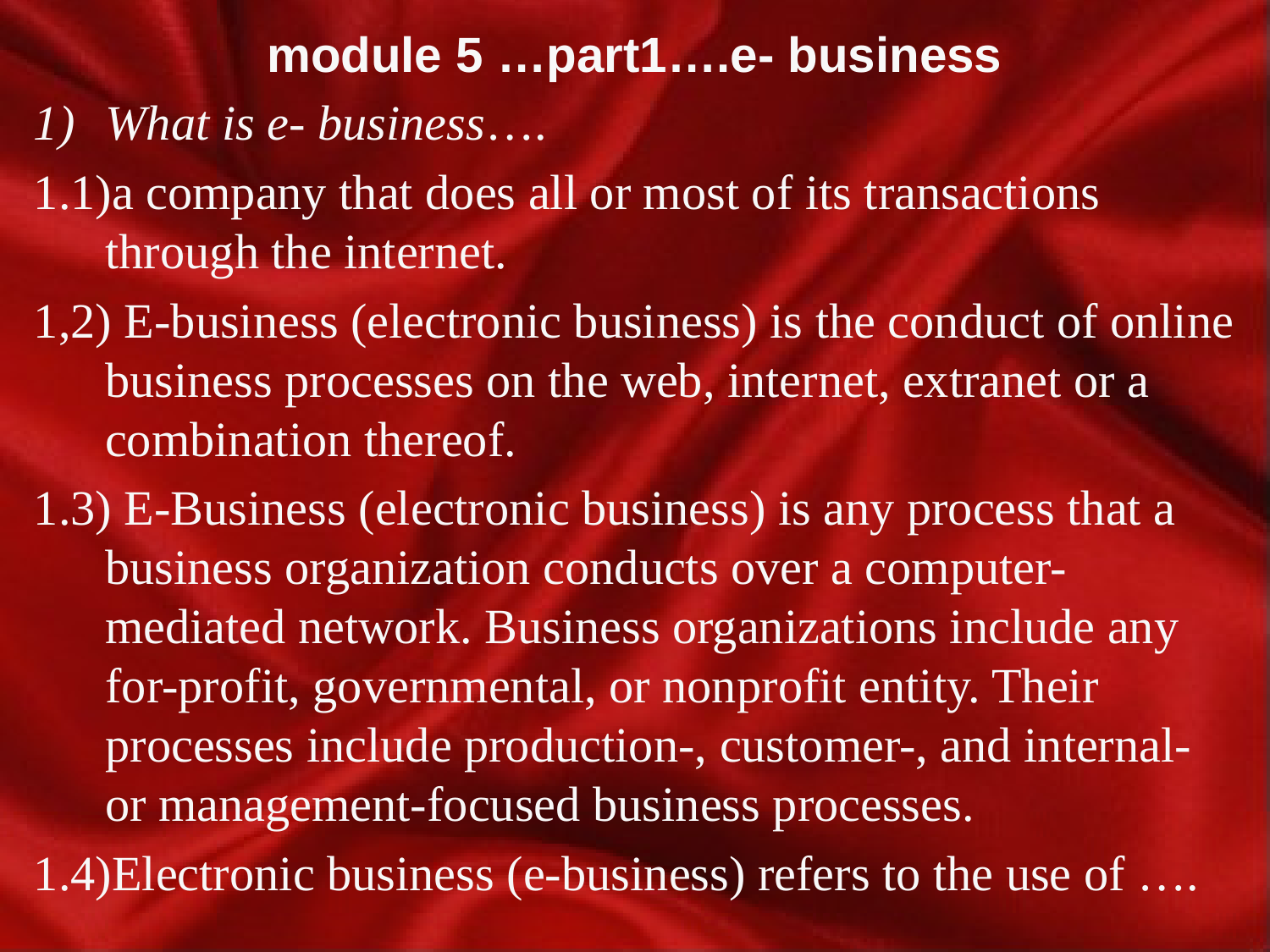

# module 5 …part1….e- business
What is e- business….
1.1)a company that does all or most of its transactions through the internet.
1,2) E-business (electronic business) is the conduct of online business processes on the web, internet, extranet or a combination thereof.
1.3) E-Business (electronic business) is any process that a business organization conducts over a computer-mediated network. Business organizations include any for-profit, governmental, or nonprofit entity. Their processes include production-, customer-, and internal- or management-focused business processes.
1.4)Electronic business (e-business) refers to the use of ….